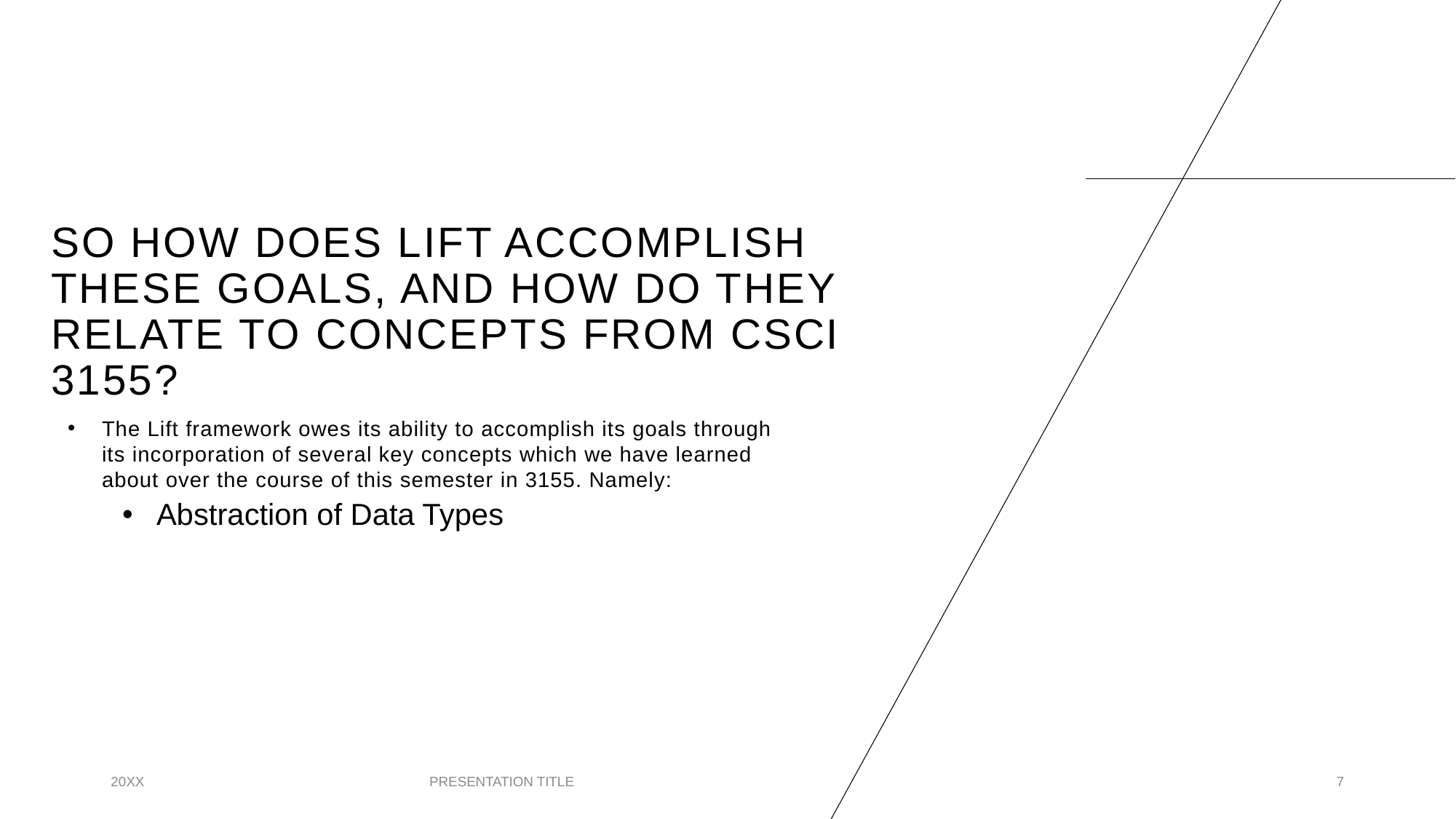

# So How does Lift Accomplish these goals, and how do they relate to concepts from CSCI 3155?
The Lift framework owes its ability to accomplish its goals through its incorporation of several key concepts which we have learned about over the course of this semester in 3155. Namely:
Abstraction of Data Types
20XX
PRESENTATION TITLE
7